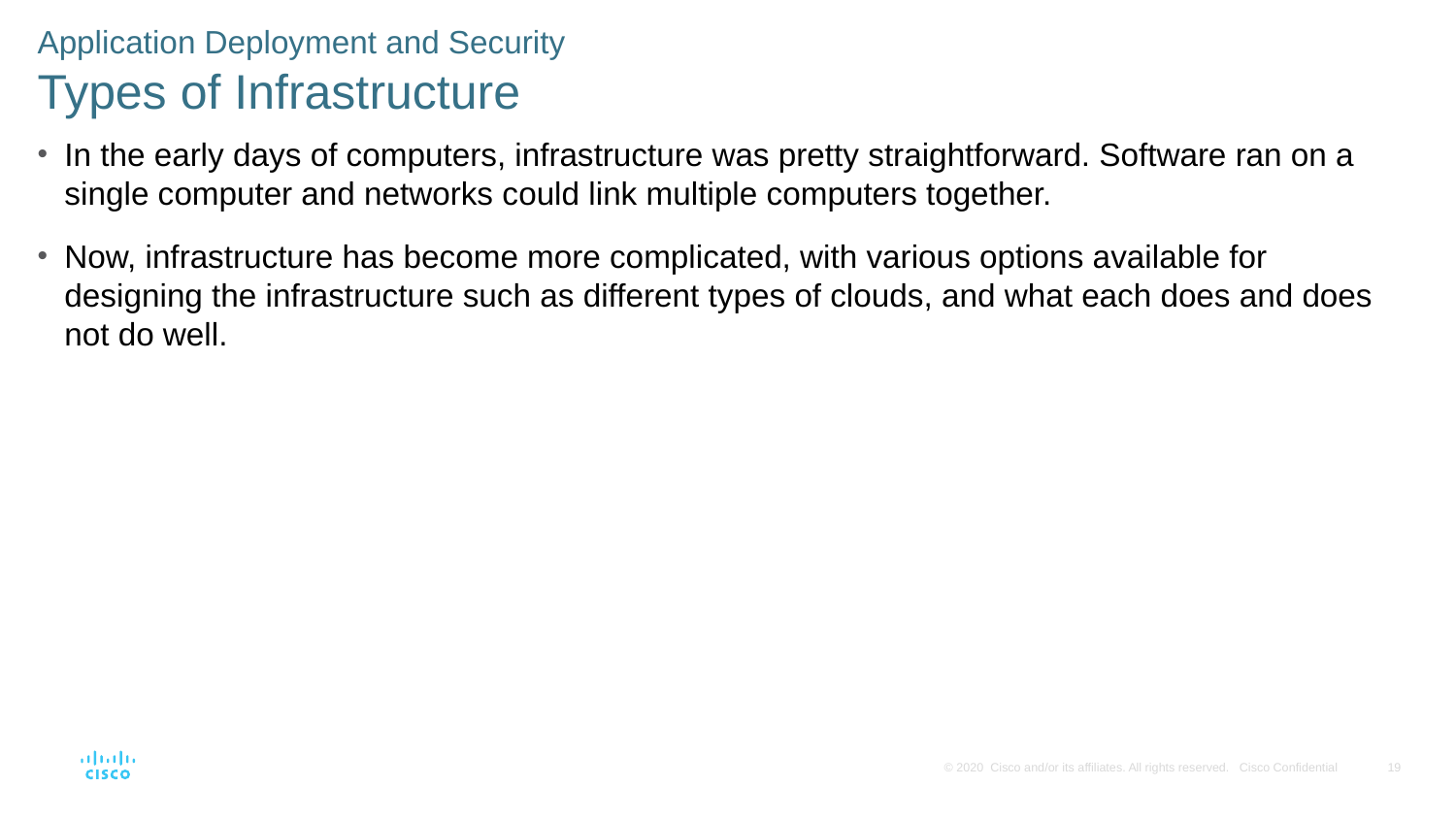

Application Deployment and Security
Types of Infrastructure
In the early days of computers, infrastructure was pretty straightforward. Software ran on a single computer and networks could link multiple computers together.
Now, infrastructure has become more complicated, with various options available for designing the infrastructure such as different types of clouds, and what each does and does not do well.